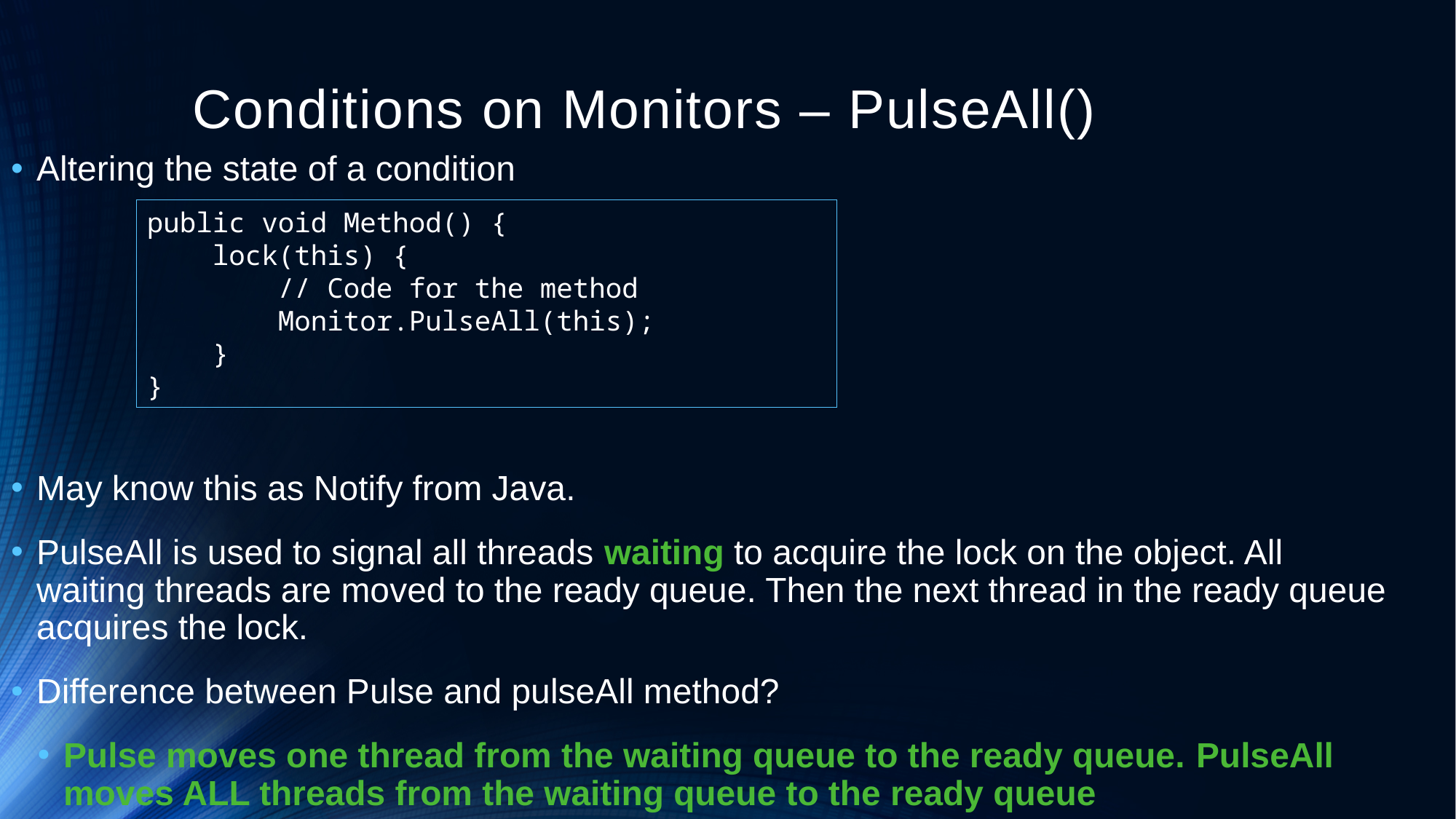

# Conditions on Monitors – PulseAll()
Altering the state of a condition

May know this as Notify from Java.
PulseAll is used to signal all threads waiting to acquire the lock on the object. All waiting threads are moved to the ready queue. Then the next thread in the ready queue acquires the lock.
Difference between Pulse and pulseAll method?
Pulse moves one thread from the waiting queue to the ready queue. PulseAll moves ALL threads from the waiting queue to the ready queue

public void Method() {
    lock(this) {
        // Code for the method
        Monitor.PulseAll(this);
    }
}